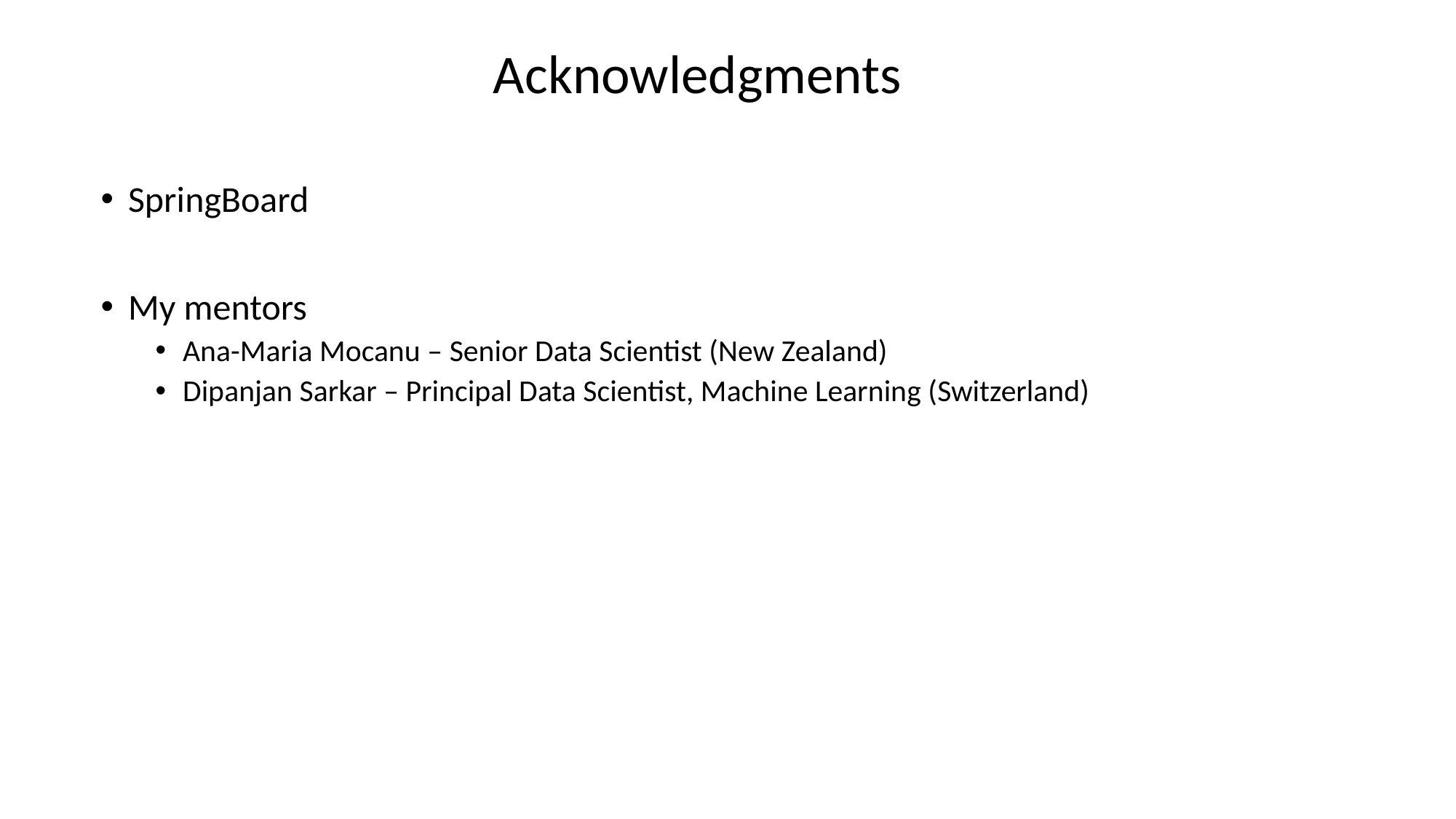

# Acknowledgments

SpringBoard

My mentors
Ana-Maria Mocanu – Senior Data Scientist (New Zealand)
Dipanjan Sarkar – Principal Data Scientist, Machine Learning (Switzerland)